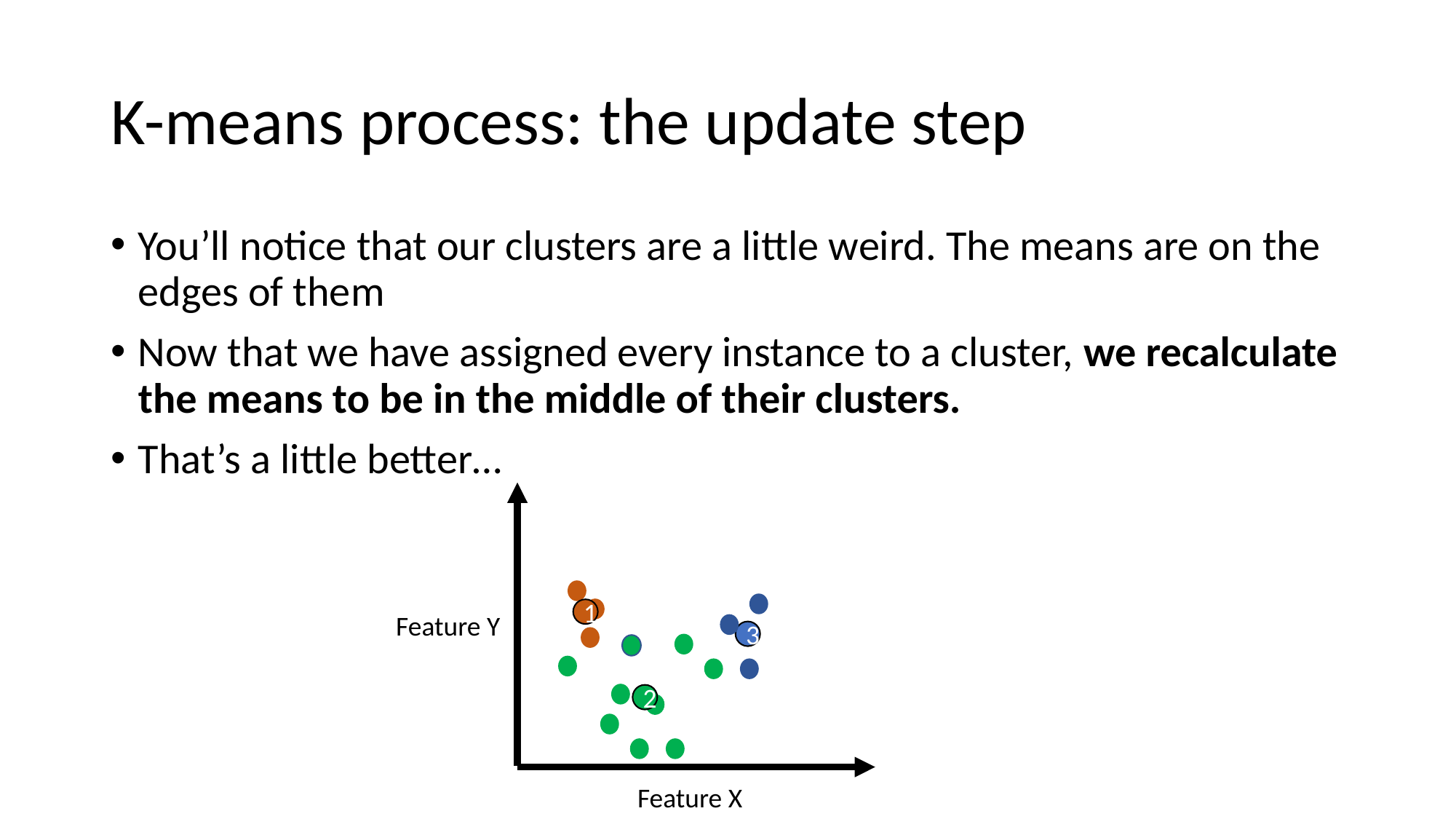

# K-means process: the update step
You’ll notice that our clusters are a little weird. The means are on the edges of them
Now that we have assigned every instance to a cluster, we recalculate the means to be in the middle of their clusters.
That’s a little better…

1
Feature Y

3

2

Feature X